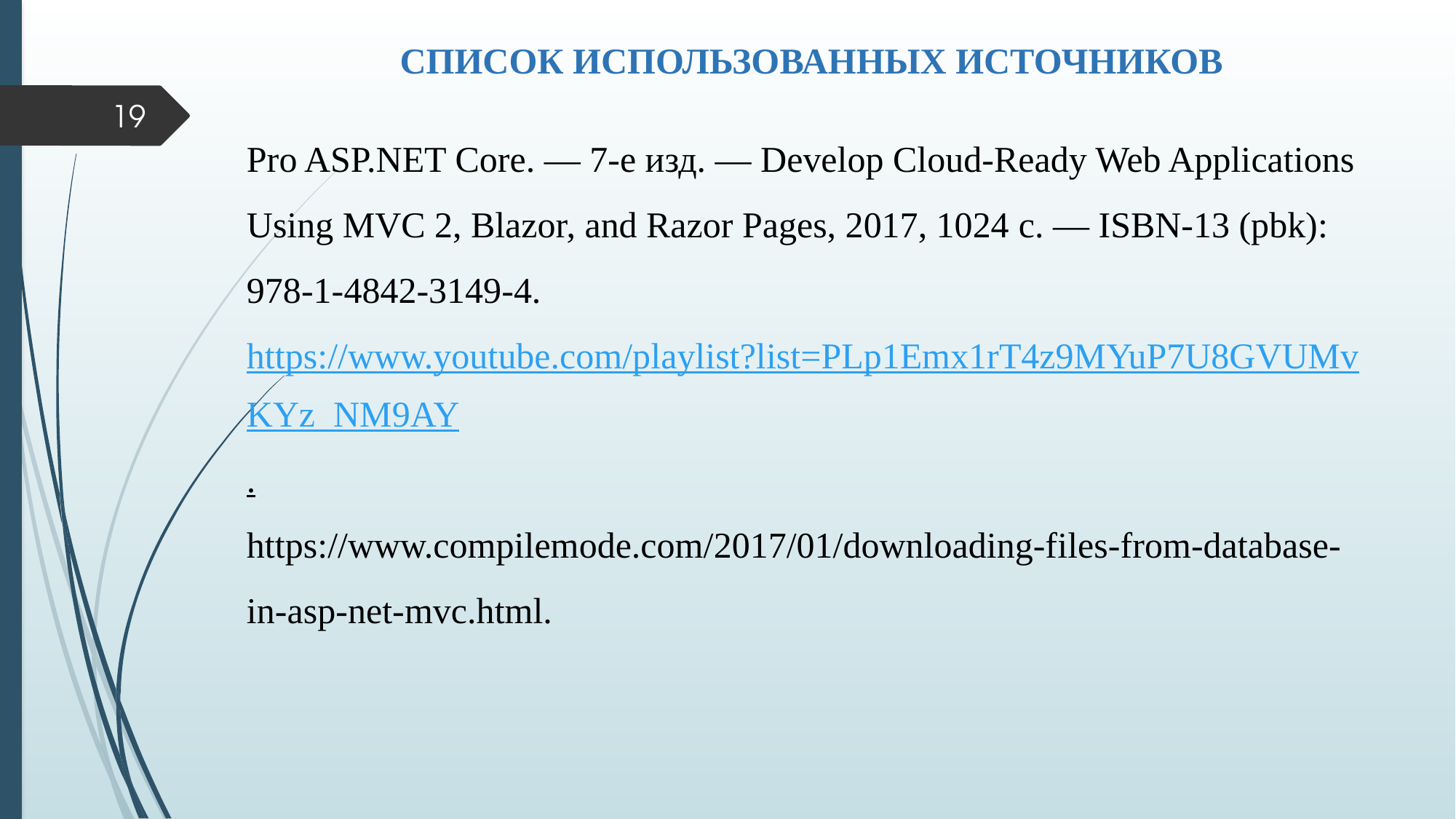

СПИСОК ИСПОЛЬЗОВАННЫХ ИСТОЧНИКОВ

Pro ASP.NET Core. — 7-е изд. — Develop Cloud-Ready Web Applications Using MVC 2, Blazor, and Razor Pages, 2017, 1024 с. — ISBN-13 (pbk): 978-1-4842-3149-4.
https://www.youtube.com/playlist?list=PLp1Emx1rT4z9MYuP7U8GVUMvKYz_NM9AY.
https://www.compilemode.com/2017/01/downloading-files-from-database-in-asp-net-mvc.html.

19